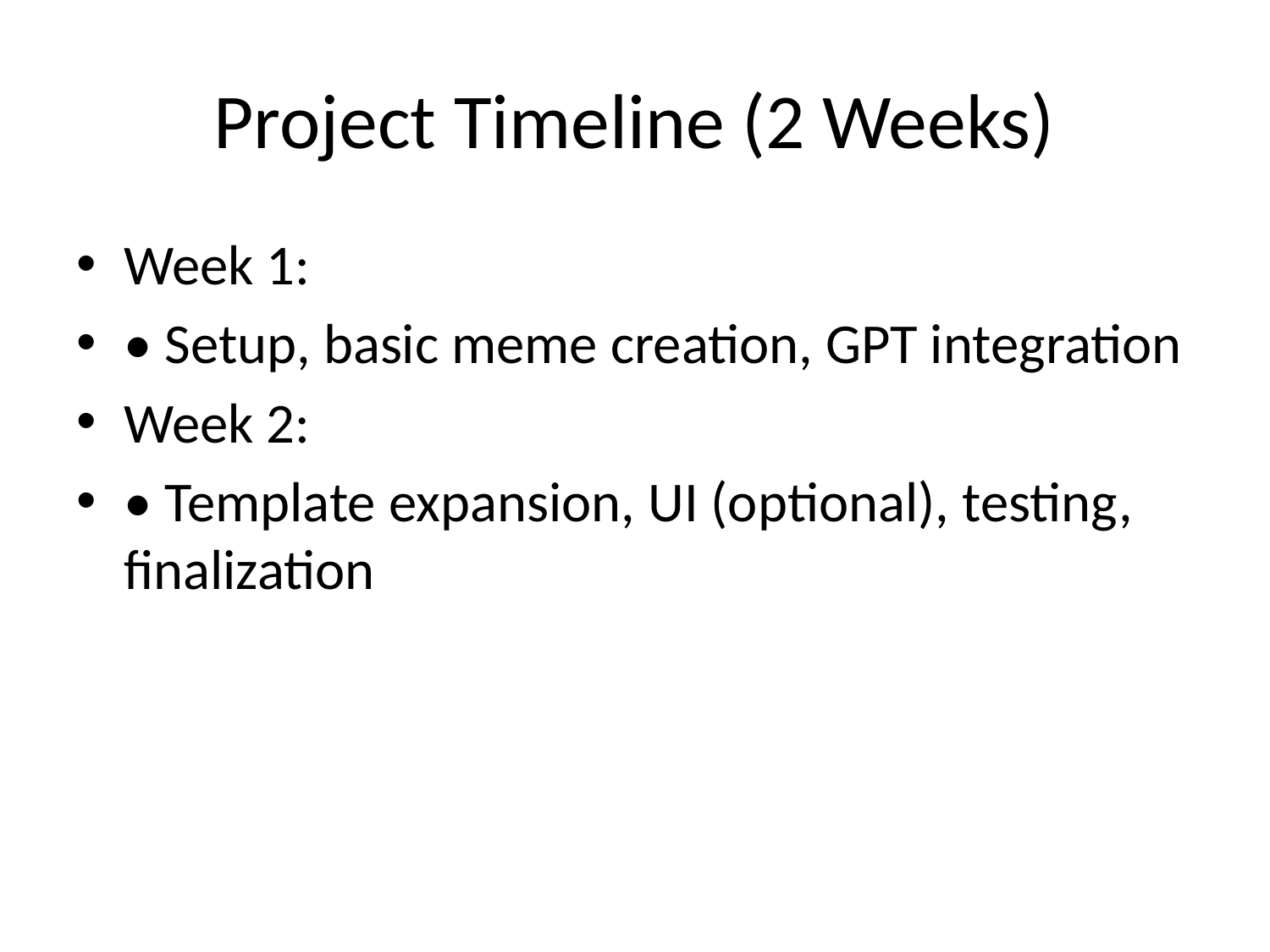

# Project Timeline (2 Weeks)
Week 1:
• Setup, basic meme creation, GPT integration
Week 2:
• Template expansion, UI (optional), testing, finalization